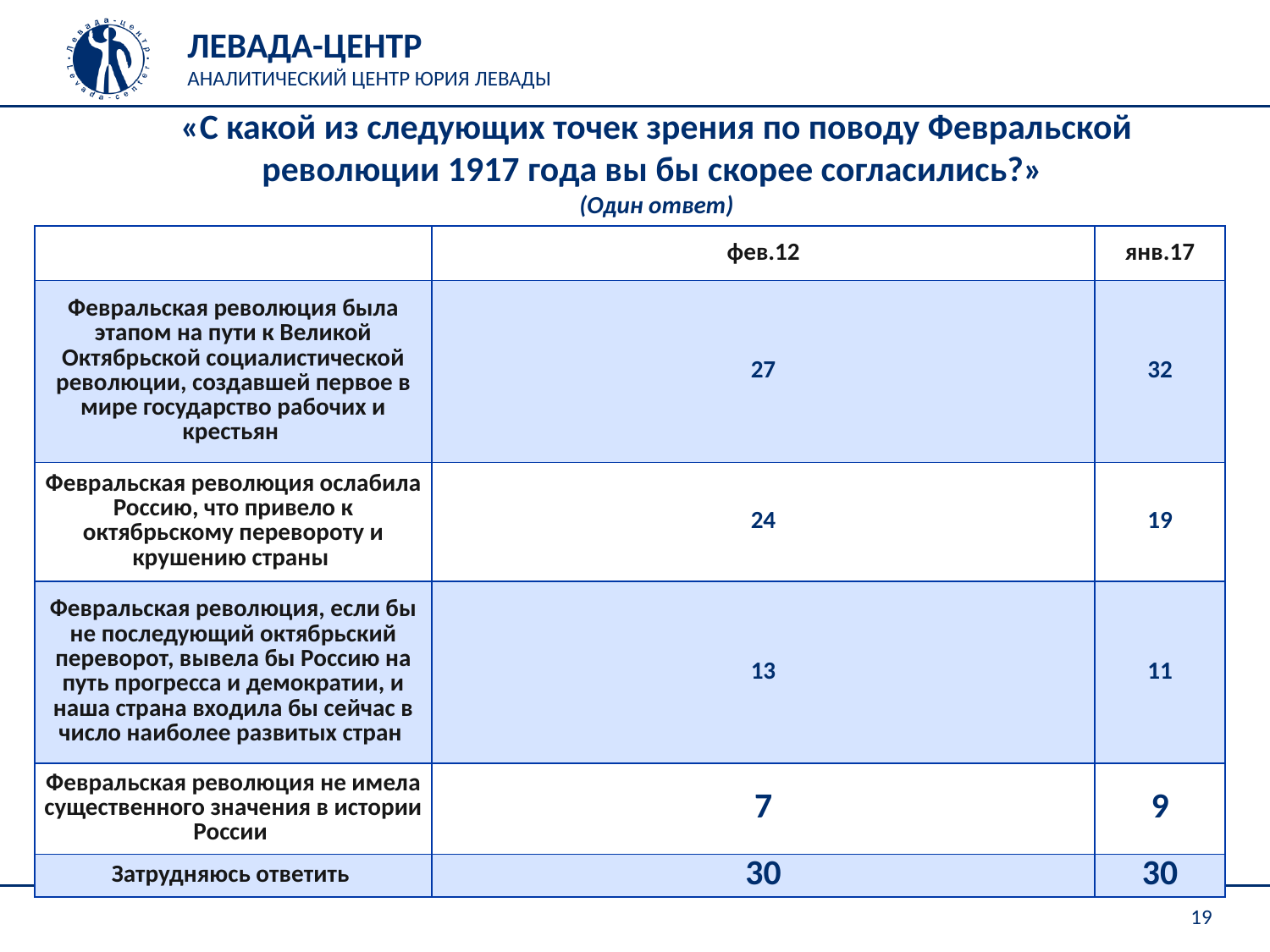

«С какой из следующих точек зрения по поводу Февральской революции 1917 года вы бы скорее согласились?»
(Один ответ)
|  | фев.12 | янв.17 |
| --- | --- | --- |
| Февральская революция была этапом на пути к Великой Октябрьской социалистической революции, создавшей первое в мире государство рабочих и крестьян | 27 | 32 |
| Февральская революция ослабила Россию, что привело к октябрьскому перевороту и крушению страны | 24 | 19 |
| Февральская революция, если бы не последующий октябрьский переворот, вывела бы Россию на путь прогресса и демократии, и наша страна входила бы сейчас в число наиболее развитых стран | 13 | 11 |
| Февральская революция не имела существенного значения в истории России | 7 | 9 |
| Затрудняюсь ответить | 30 | 30 |
19